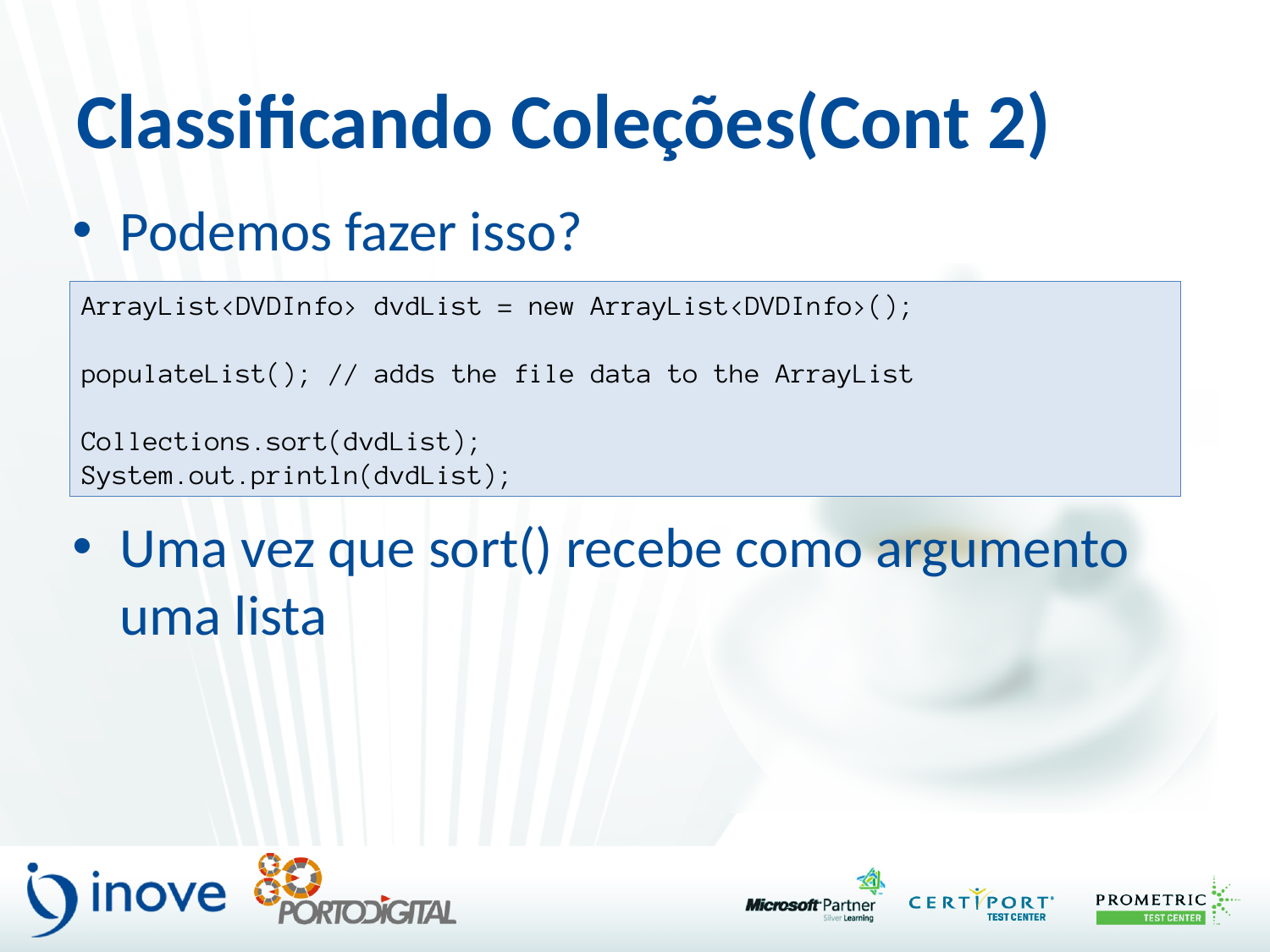

# Classificando Coleções(Cont 2)
Podemos fazer isso?

Uma vez que sort() recebe como argumento uma lista

ArrayList<DVDInfo> dvdList = new ArrayList<DVDInfo>();

populateList(); // adds the file data to the ArrayList

Collections.sort(dvdList);
System.out.println(dvdList);